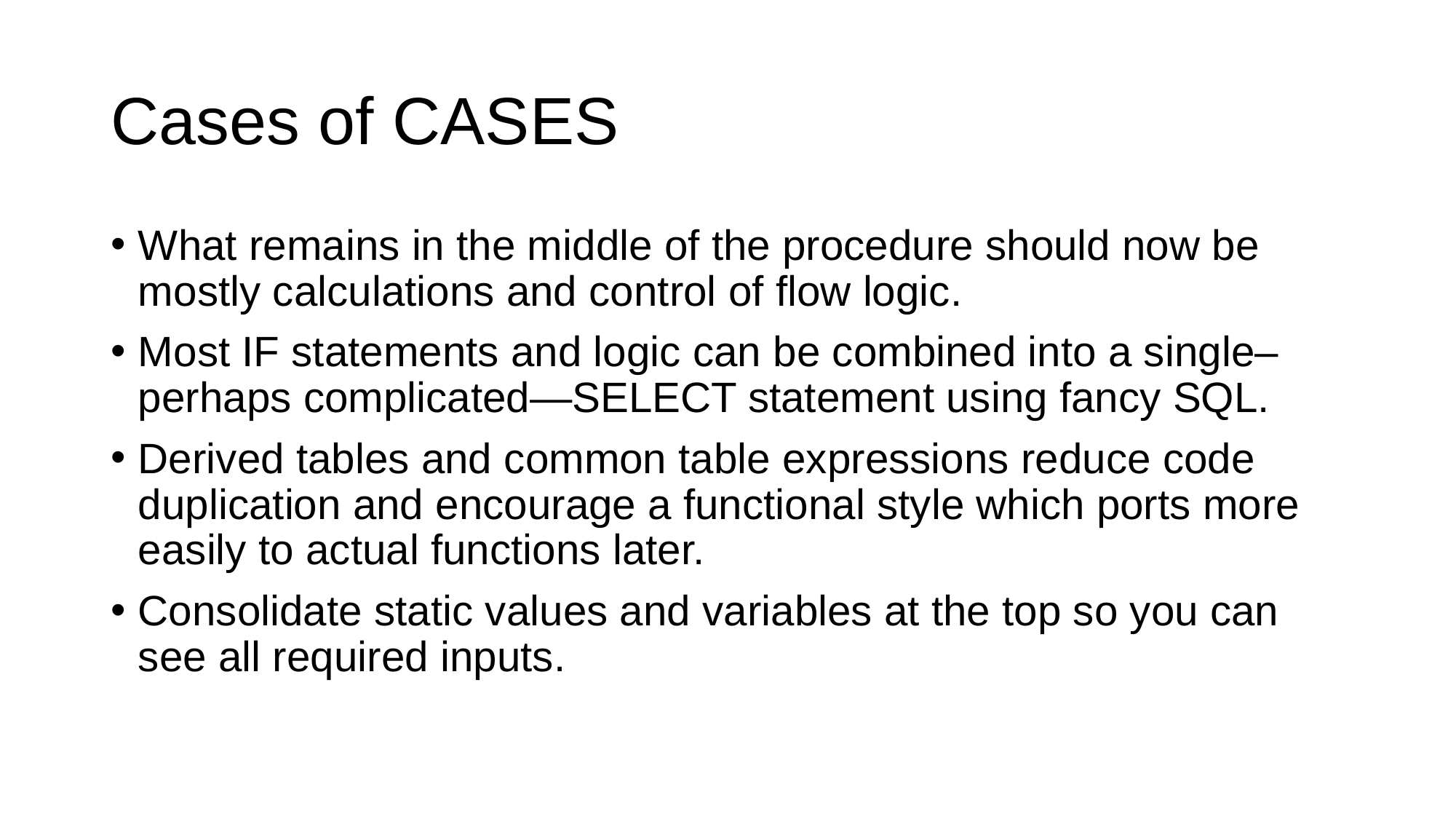

# Cases of CASES
What remains in the middle of the procedure should now be mostly calculations and control of flow logic.
Most IF statements and logic can be combined into a single– perhaps complicated—SELECT statement using fancy SQL.
Derived tables and common table expressions reduce code duplication and encourage a functional style which ports more easily to actual functions later.
Consolidate static values and variables at the top so you can see all required inputs.